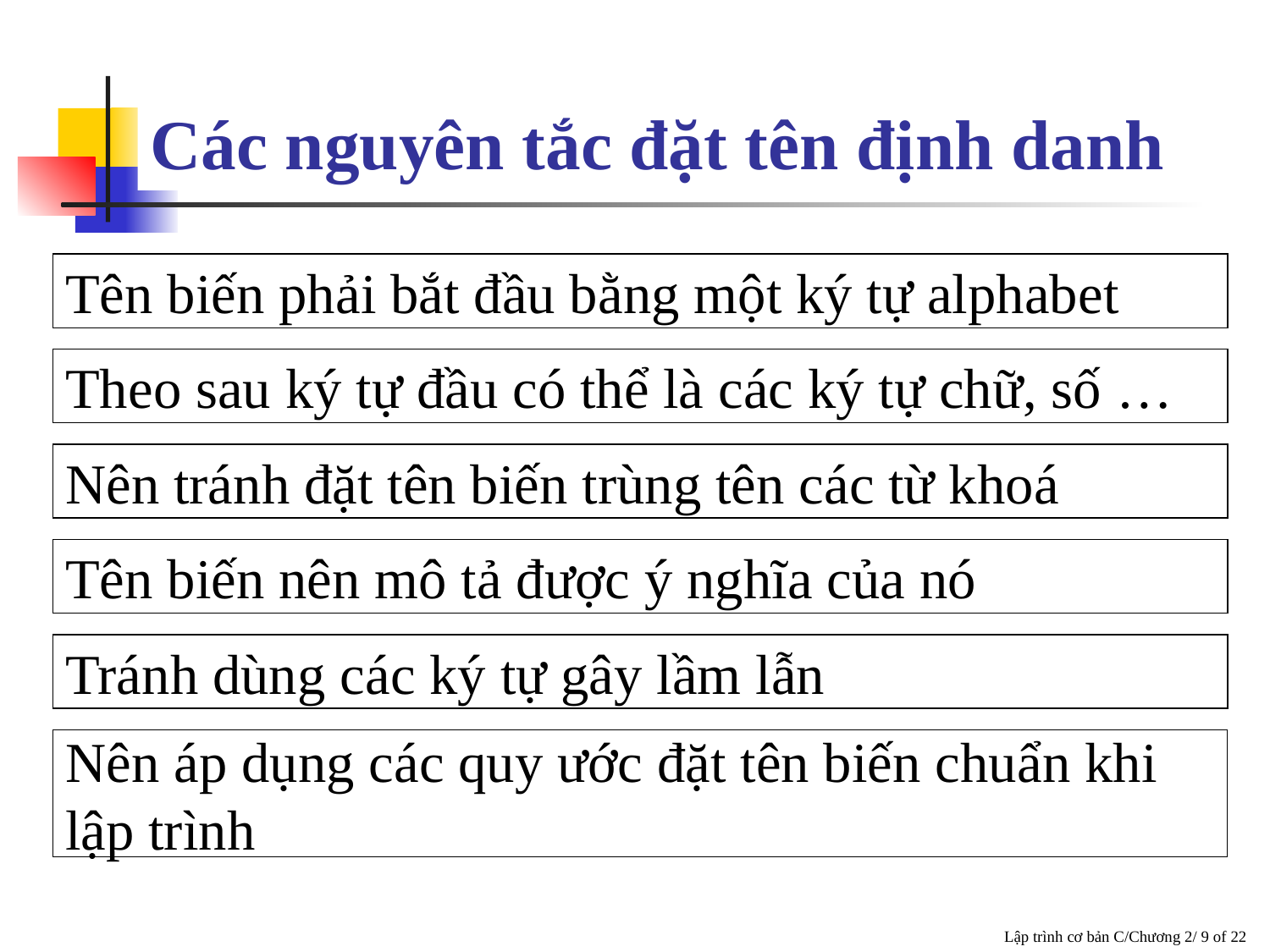

# Các nguyên tắc đặt tên định danh
Tên biến phải bắt đầu bằng một ký tự alphabet
Theo sau ký tự đầu có thể là các ký tự chữ, số …
Nên tránh đặt tên biến trùng tên các từ khoá
Tên biến nên mô tả được ý nghĩa của nó
Tránh dùng các ký tự gây lầm lẫn
Nên áp dụng các quy ước đặt tên biến chuẩn khi lập trình
 Lập trình cơ bản C/Chương 2/ 9 of 22